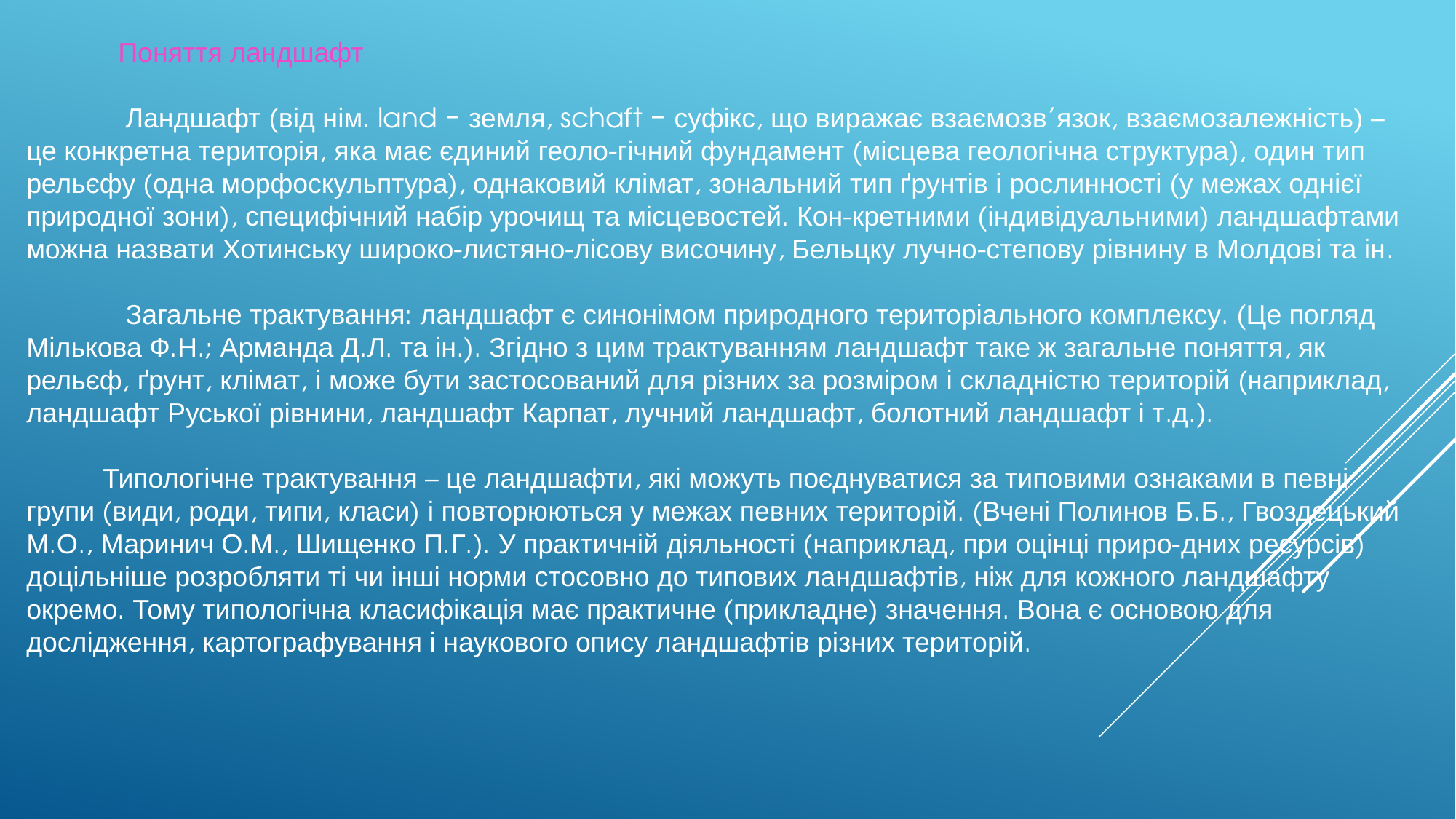

Поняття ландшафт

             Ландшафт (від нім. land ‒ земля, schaft ‒ суфікс, що виражає взаємозв’язок, взаємозалежність) – це конкретна територія, яка має єдиний геоло-гічний фундамент (місцева геологічна структура), один тип рельєфу (одна морфоскульптура), однаковий клімат, зональний тип ґрунтів і рослинності (у межах однієї природної зони), специфічний набір урочищ та місцевостей. Кон-кретними (індивідуальними) ландшафтами можна назвати Хотинську широко-листяно-лісову височину, Бельцку лучно-степову рівнину в Молдові та ін.

             Загальне трактування: ландшафт є синонімом природного територіального комплексу. (Це погляд Мількова Ф.Н.; Арманда Д.Л. та ін.). Згідно з цим трактуванням ландшафт таке ж загальне поняття, як рельєф, ґрунт, клімат, і може бути застосований для різних за розміром і складністю територій (наприклад, ландшафт Руської рівнини, ландшафт Карпат, лучний ландшафт, болотний ландшафт і т.д.).

          Типологічне трактування – це ландшафти, які можуть поєднуватися за типовими ознаками в певні групи (види, роди, типи, класи) і повторюються у межах певних територій. (Вчені Полинов Б.Б., Гвоздецький М.О., Маринич О.М., Шищенко П.Г.). У практичній діяльності (наприклад, при оцінці приро-дних ресурсів) доцільніше розробляти ті чи інші норми стосовно до типових ландшафтів, ніж для кожного ландшафту окремо. Тому типологічна класифікація має практичне (прикладне) значення. Вона є основою для дослідження, картографування і наукового опису ландшафтів різних територій.